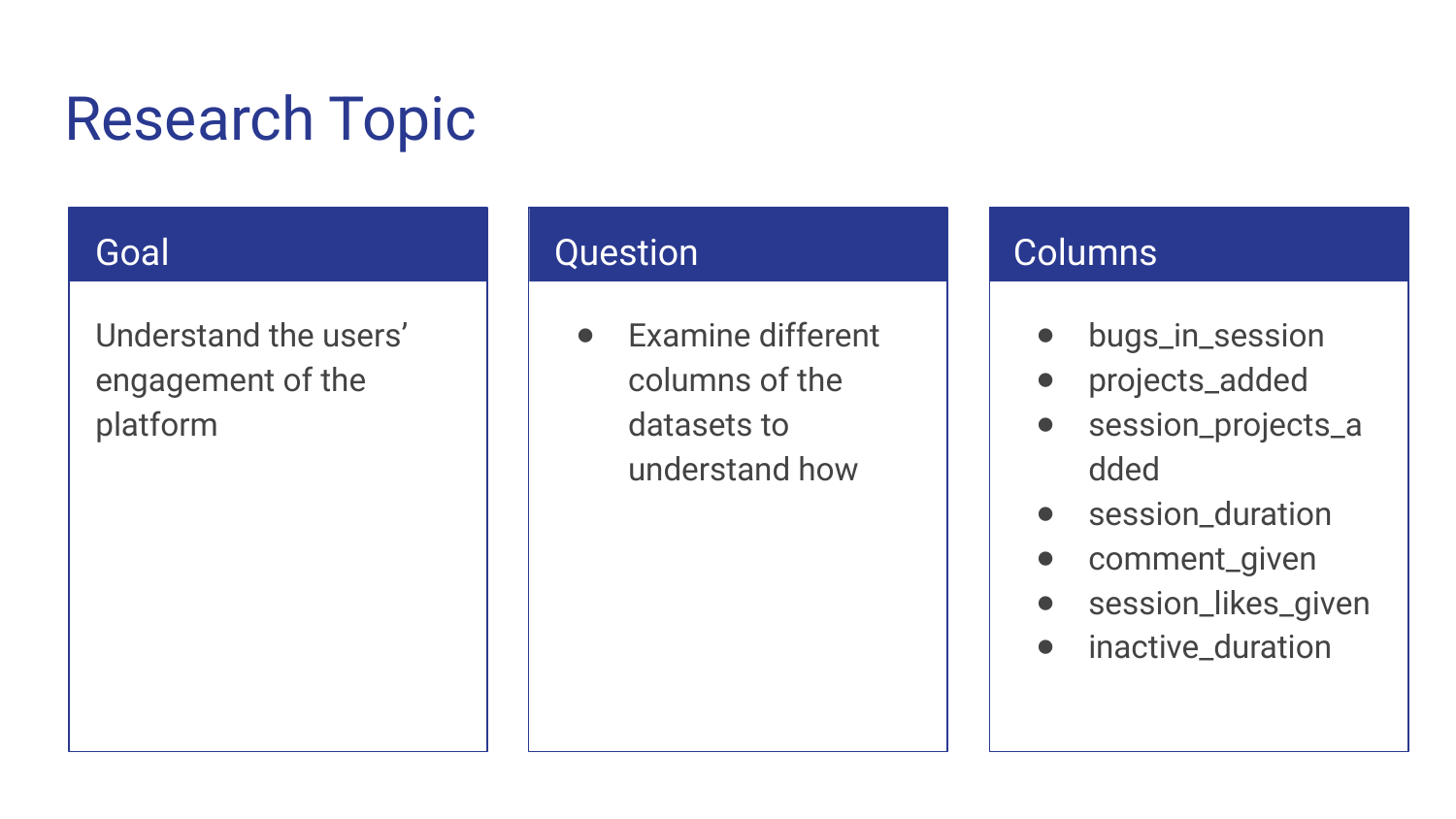

# Research Topic

Goal

Question

Columns
Understand the users’ engagement of the platform
Examine different columns of the datasets to understand how
bugs_in_session
projects_added
session_projects_added
session_duration
comment_given
session_likes_given
inactive_duration